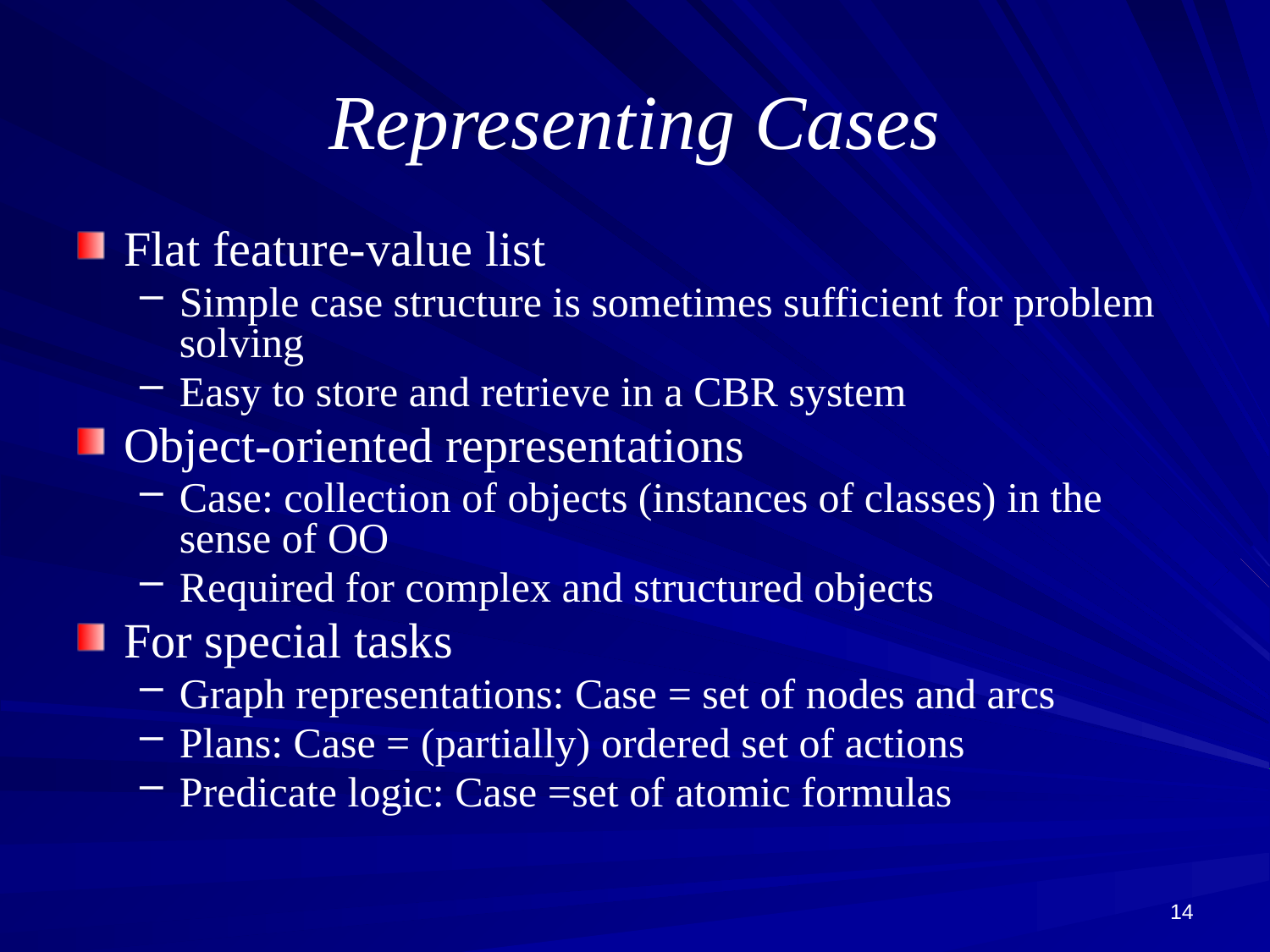

# Representing Cases
Flat feature-value list
Simple case structure is sometimes sufficient for problem solving
Easy to store and retrieve in a CBR system
Object-oriented representations
Case: collection of objects (instances of classes) in the sense of OO
Required for complex and structured objects
For special tasks
Graph representations: Case = set of nodes and arcs
Plans: Case = (partially) ordered set of actions
Predicate logic: Case =set of atomic formulas
14